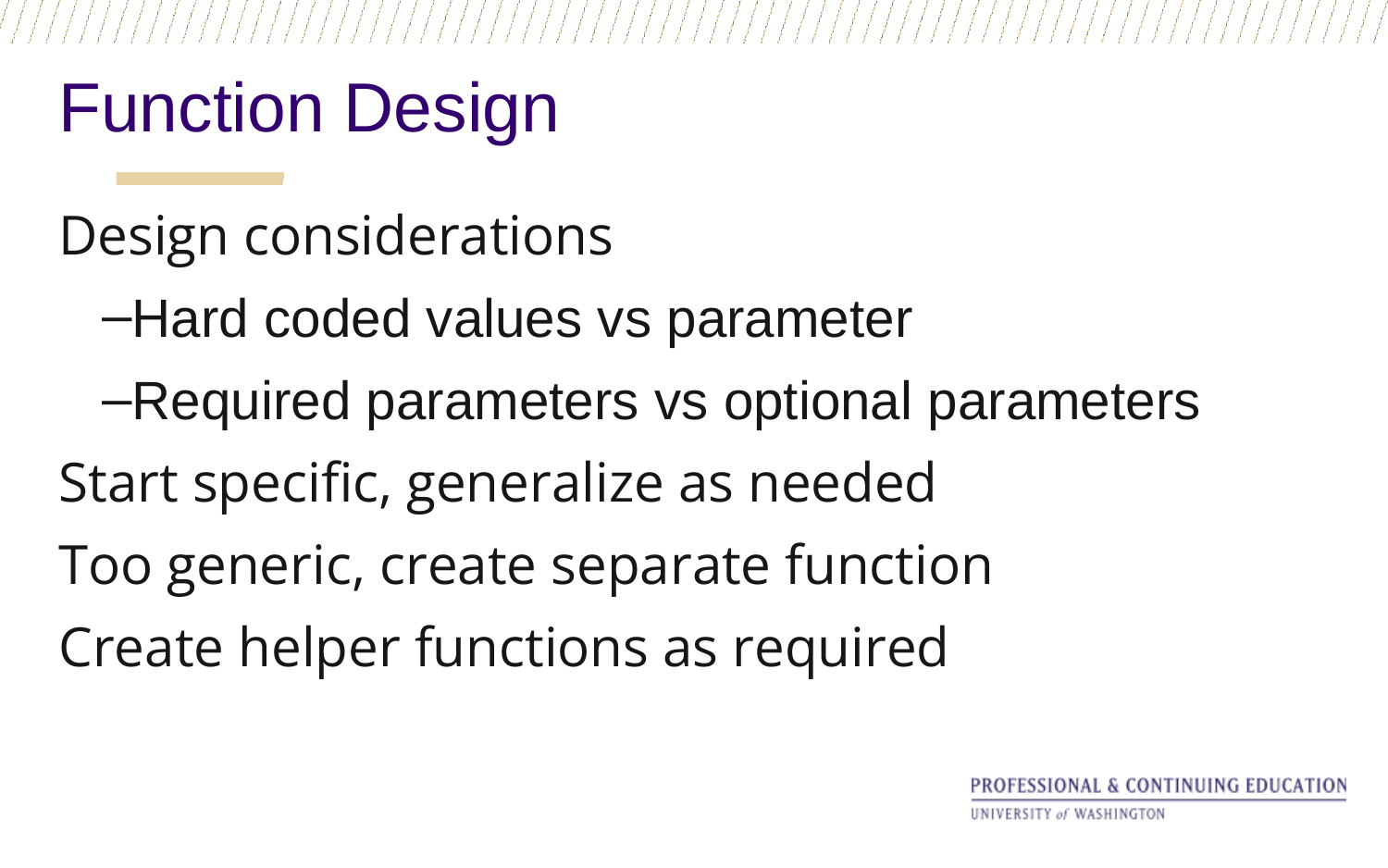

Function Design
Design considerations
Hard coded values vs parameter
Required parameters vs optional parameters
Start specific, generalize as needed
Too generic, create separate function
Create helper functions as required